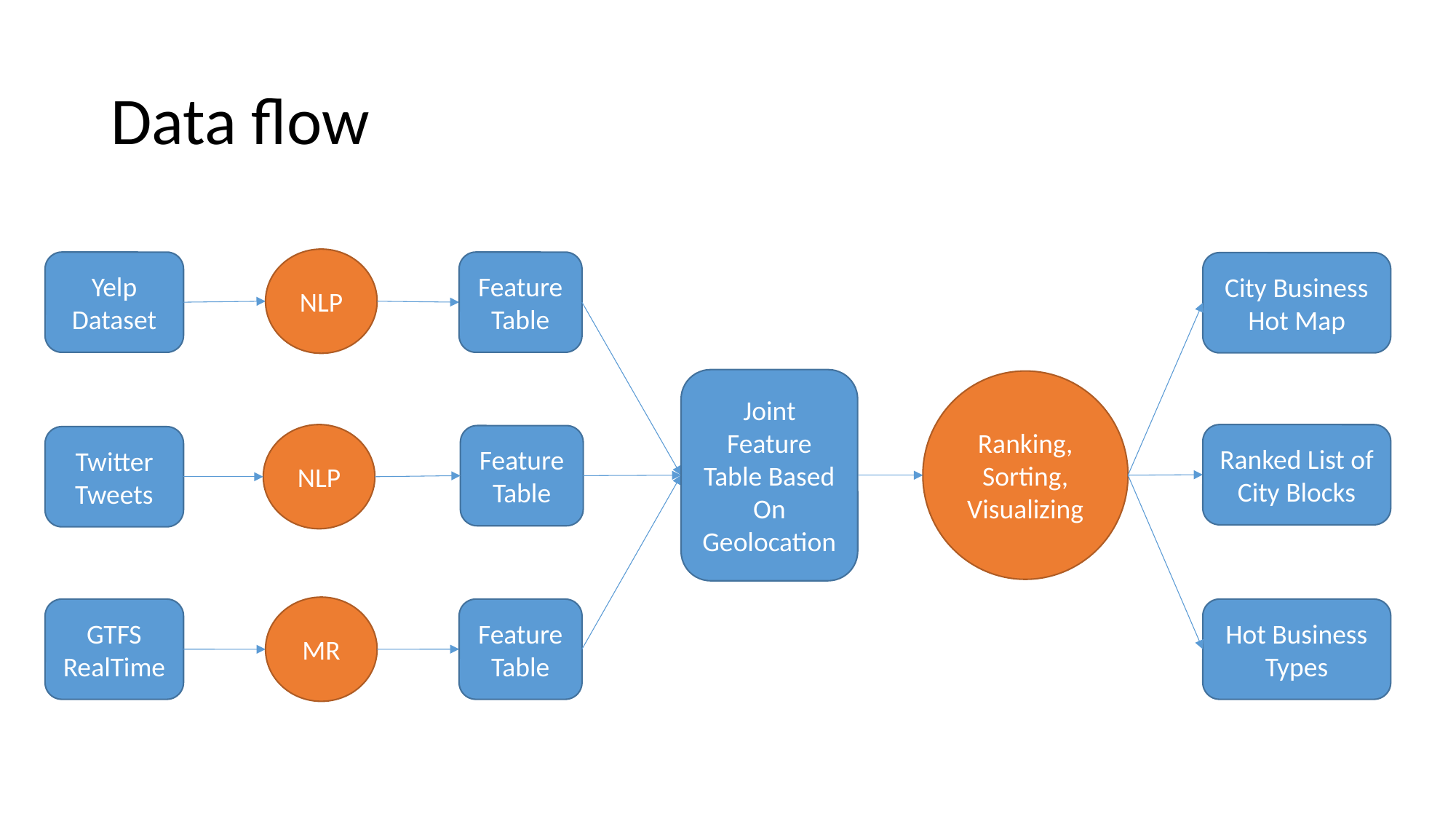

# Data flow
NLP
Yelp Dataset
Feature Table
City Business Hot Map
Joint Feature Table Based On Geolocation
Ranking, Sorting, Visualizing
NLP
Ranked List of City Blocks
Feature Table
Twitter Tweets
MR
GTFS RealTime
Hot Business Types
Feature Table